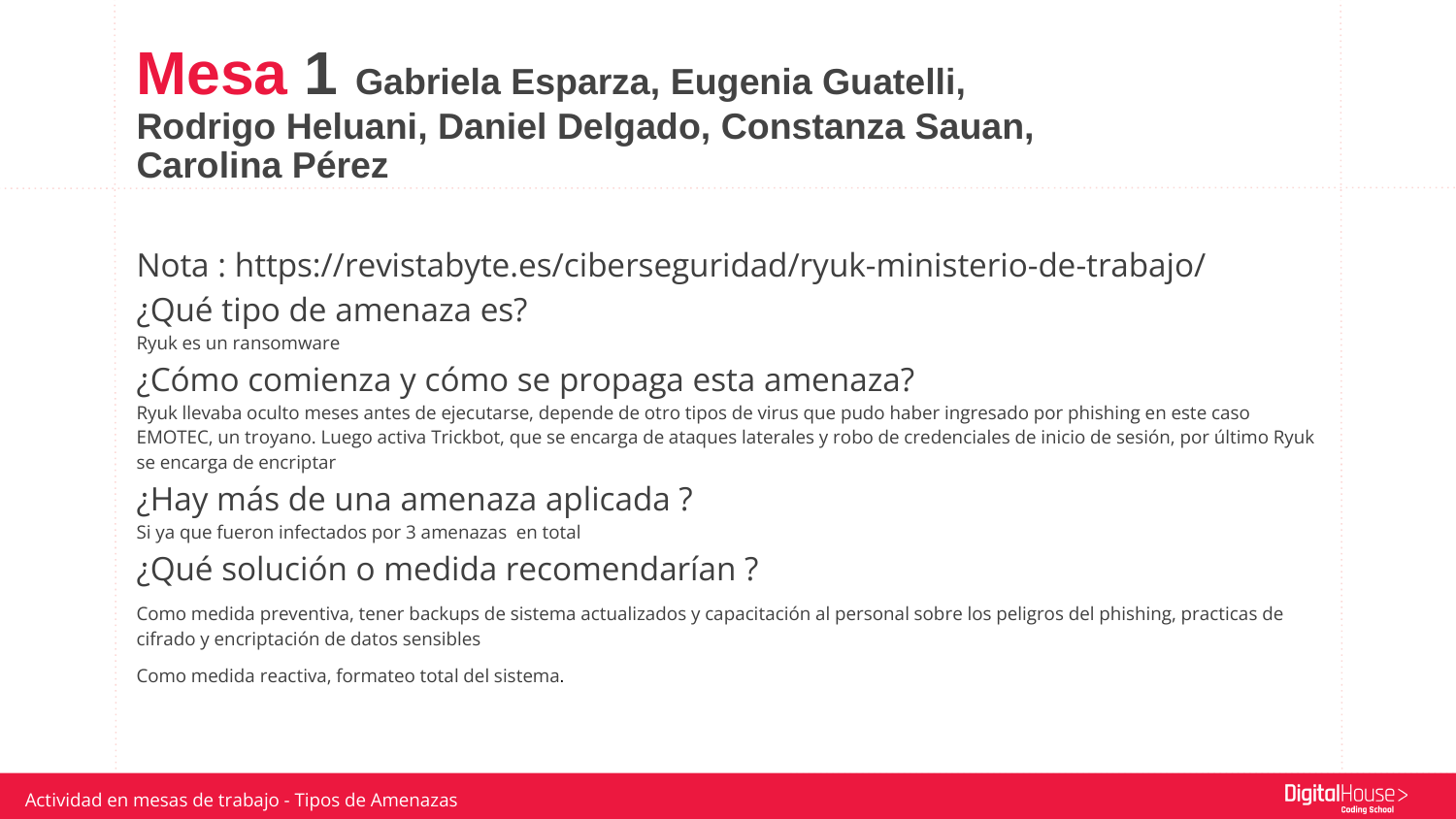

Mesa 1 Gabriela Esparza, Eugenia Guatelli, Rodrigo Heluani, Daniel Delgado, Constanza Sauan, Carolina Pérez
Nota : https://revistabyte.es/ciberseguridad/ryuk-ministerio-de-trabajo/
¿Qué tipo de amenaza es?
Ryuk es un ransomware
¿Cómo comienza y cómo se propaga esta amenaza?
Ryuk llevaba oculto meses antes de ejecutarse, depende de otro tipos de virus que pudo haber ingresado por phishing en este caso EMOTEC, un troyano. Luego activa Trickbot, que se encarga de ataques laterales y robo de credenciales de inicio de sesión, por último Ryuk se encarga de encriptar
¿Hay más de una amenaza aplicada ?
Si ya que fueron infectados por 3 amenazas  en total
¿Qué solución o medida recomendarían ?
Como medida preventiva, tener backups de sistema actualizados y capacitación al personal sobre los peligros del phishing, practicas de cifrado y encriptación de datos sensibles
Como medida reactiva, formateo total del sistema.